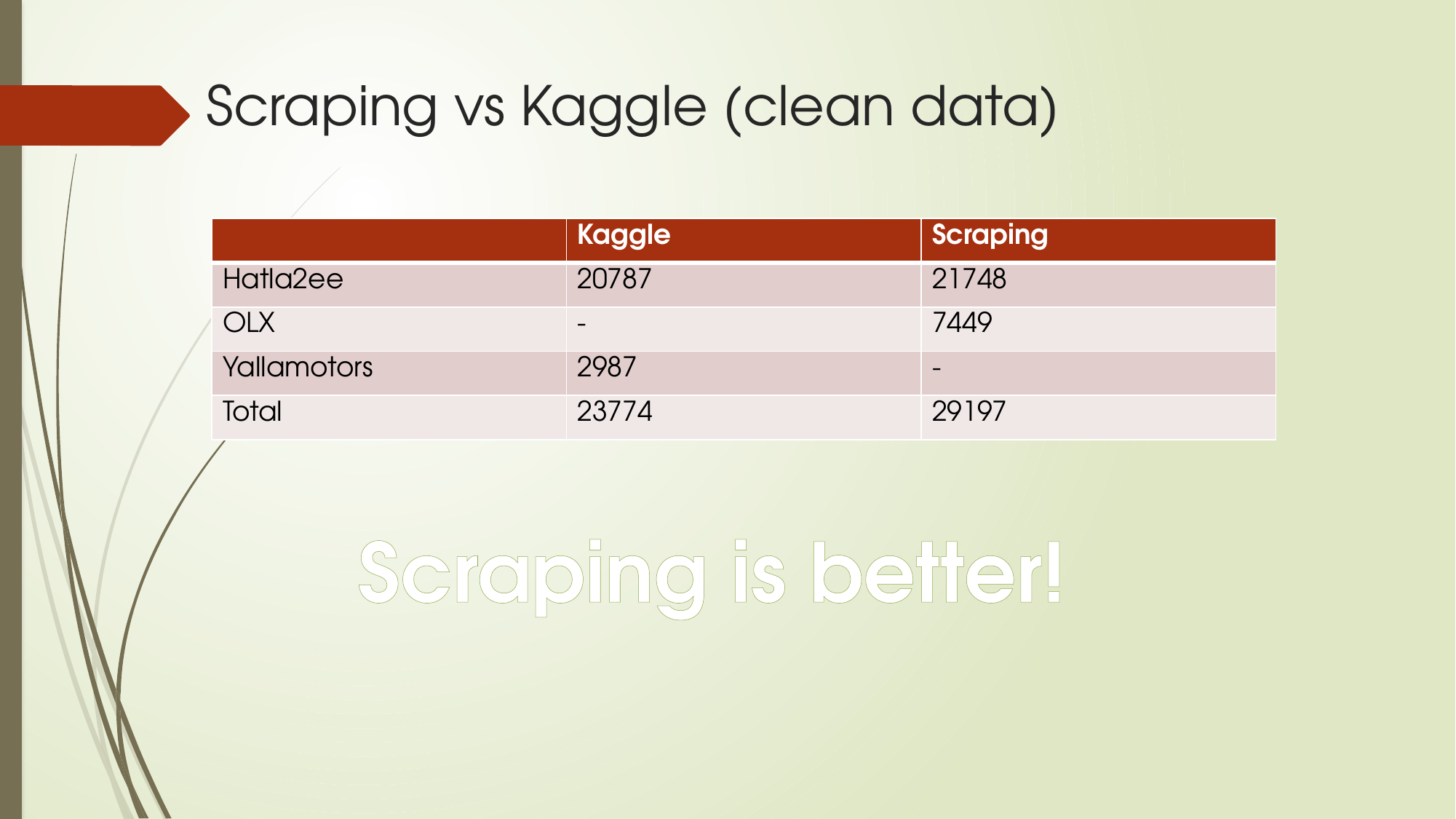

# Scraping vs Kaggle (clean data)
|  | Kaggle | Scraping |
| --- | --- | --- |
| Hatla2ee | 20787 | 21748 |
| OLX | - | 7449 |
| Yallamotors | 2987 | - |
| Total | 23774 | 29197 |
Scraping is better!